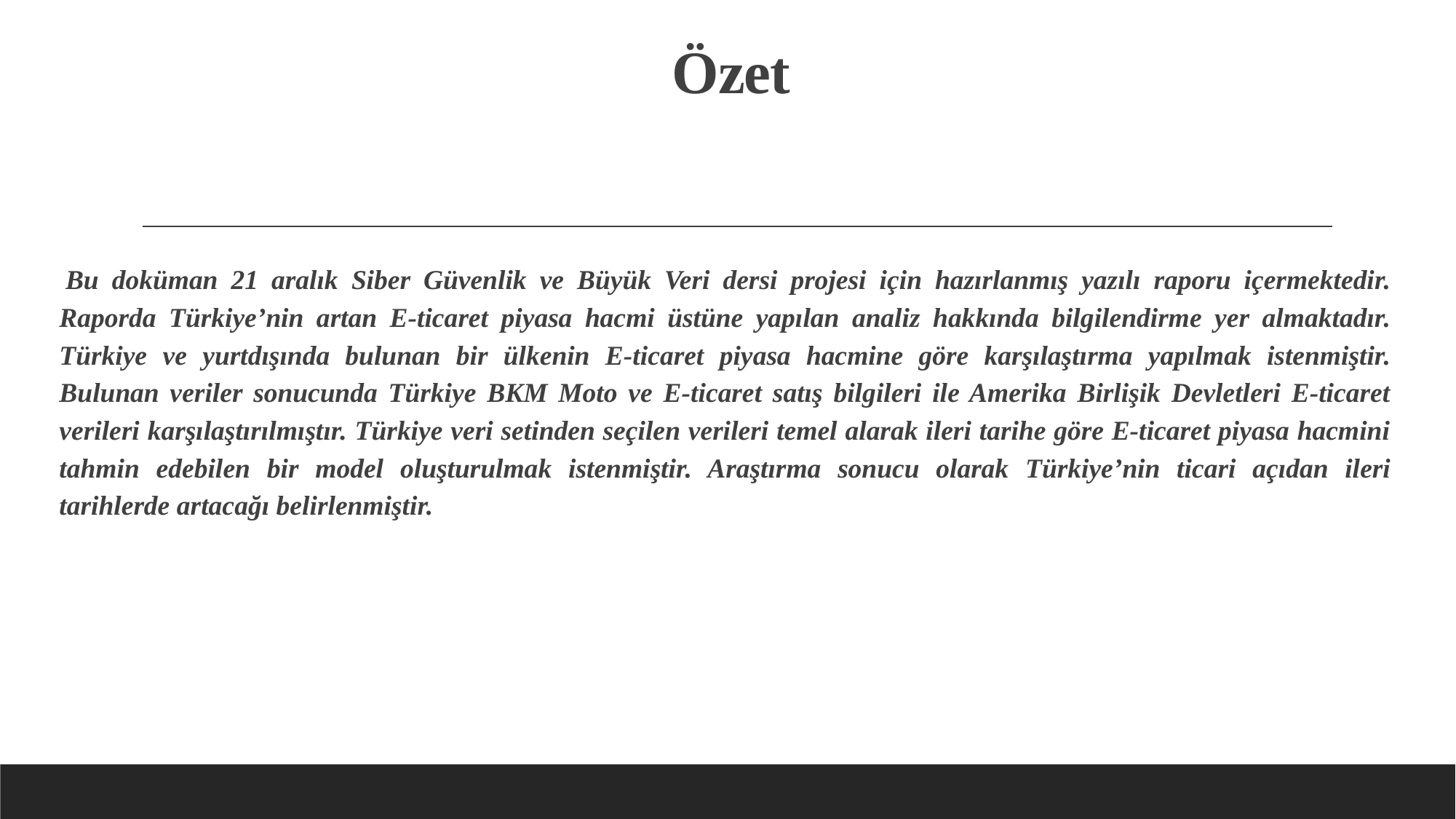

# Özet
Bu doküman 21 aralık Siber Güvenlik ve Büyük Veri dersi projesi için hazırlanmış yazılı raporu içermektedir. Raporda Türkiye’nin artan E-ticaret piyasa hacmi üstüne yapılan analiz hakkında bilgilendirme yer almaktadır. Türkiye ve yurtdışında bulunan bir ülkenin E-ticaret piyasa hacmine göre karşılaştırma yapılmak istenmiştir. Bulunan veriler sonucunda Türkiye BKM Moto ve E-ticaret satış bilgileri ile Amerika Birlişik Devletleri E-ticaret verileri karşılaştırılmıştır. Türkiye veri setinden seçilen verileri temel alarak ileri tarihe göre E-ticaret piyasa hacmini tahmin edebilen bir model oluşturulmak istenmiştir. Araştırma sonucu olarak Türkiye’nin ticari açıdan ileri tarihlerde artacağı belirlenmiştir.